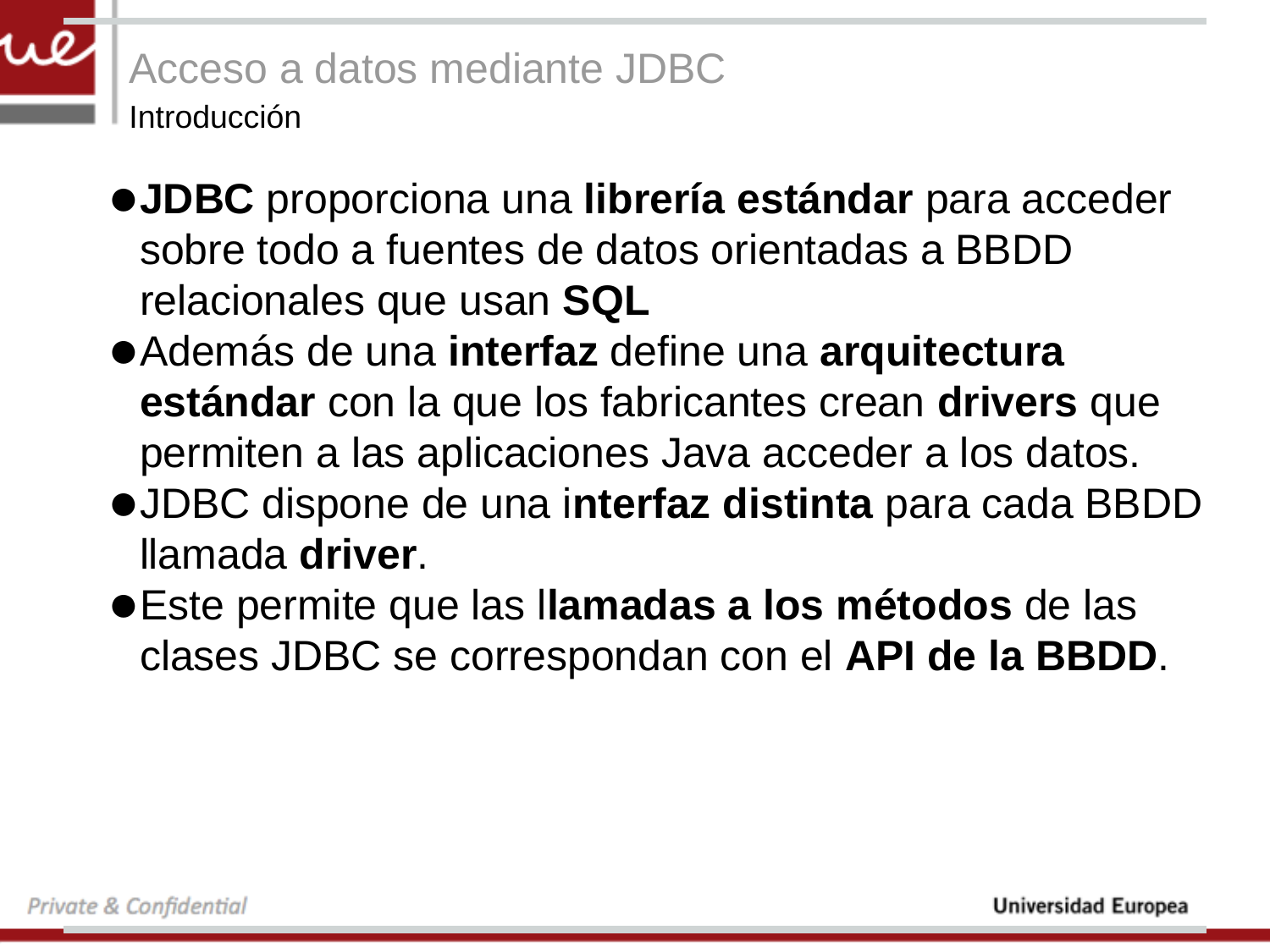

# Acceso a datos mediante JDBC
Introducción
JDBC proporciona una librería estándar para acceder sobre todo a fuentes de datos orientadas a BBDD relacionales que usan SQL
Además de una interfaz define una arquitectura estándar con la que los fabricantes crean drivers que permiten a las aplicaciones Java acceder a los datos.
JDBC dispone de una interfaz distinta para cada BBDD llamada driver.
Este permite que las llamadas a los métodos de las clases JDBC se correspondan con el API de la BBDD.